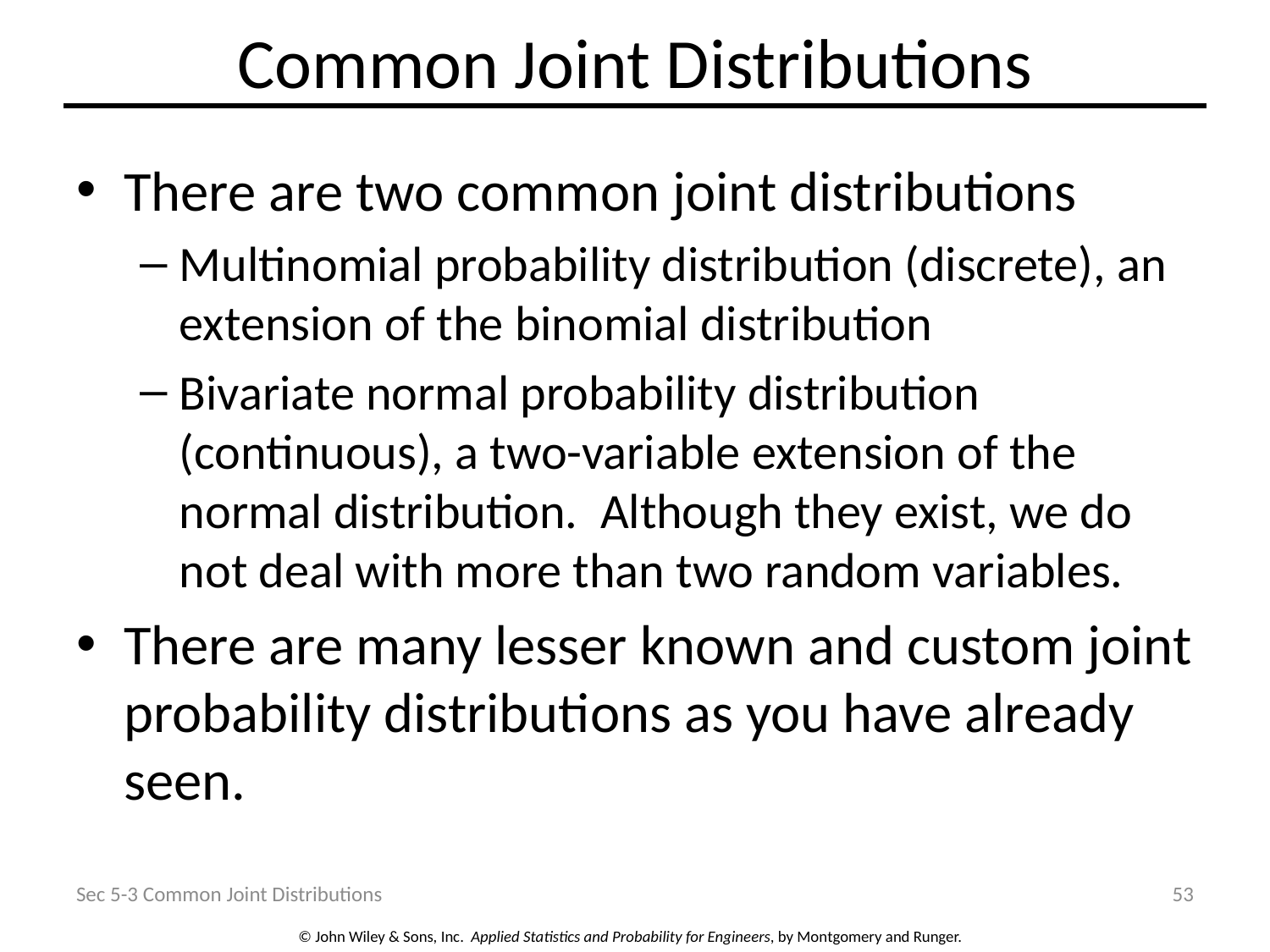

# Common Joint Distributions
There are two common joint distributions
Multinomial probability distribution (discrete), an extension of the binomial distribution
Bivariate normal probability distribution (continuous), a two-variable extension of the normal distribution.  Although they exist, we do not deal with more than two random variables.
There are many lesser known and custom joint probability distributions as you have already seen.

Sec 5-3 Common Joint Distributions
53